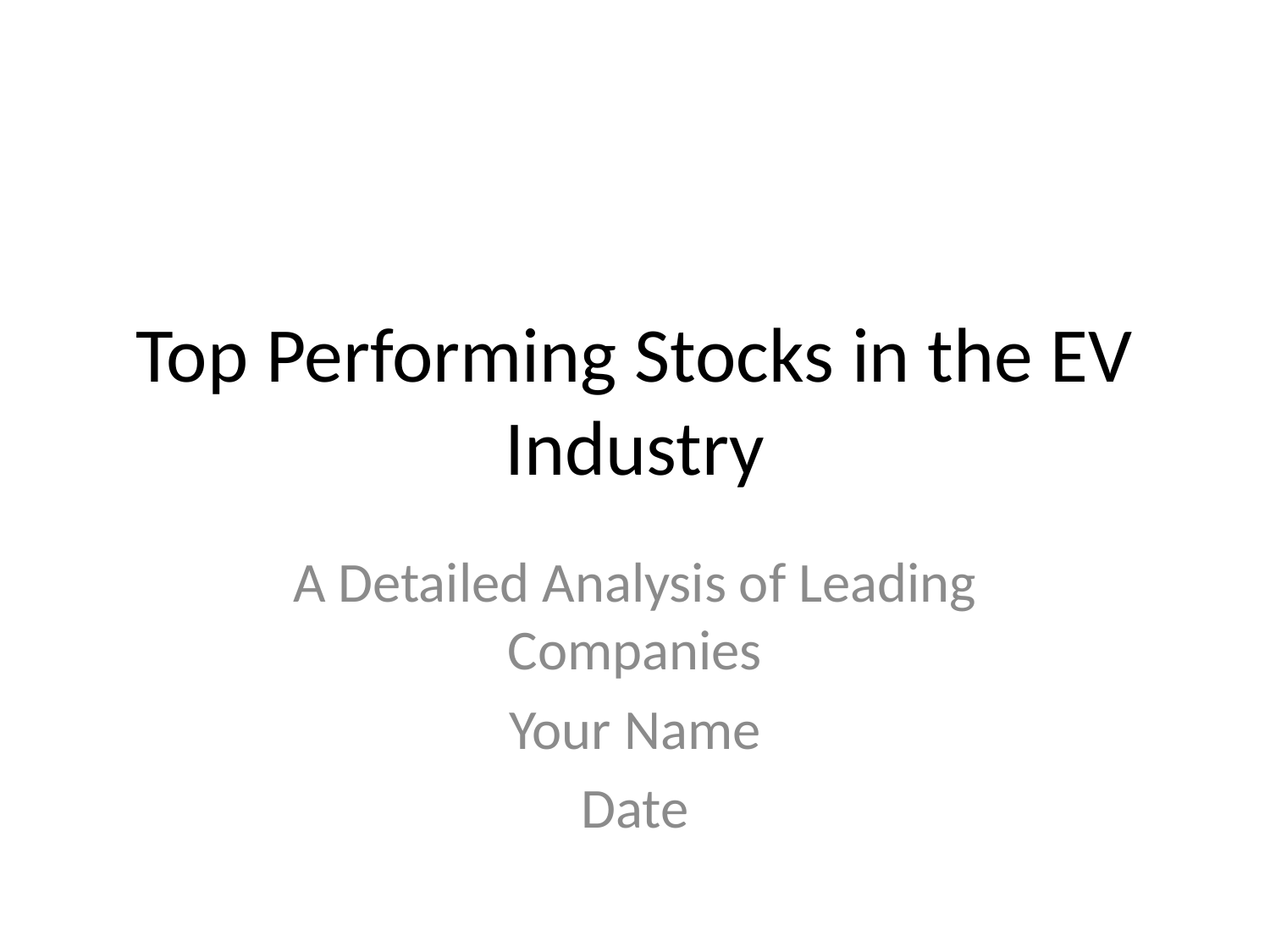

# Top Performing Stocks in the EV Industry
A Detailed Analysis of Leading Companies
Your Name
Date